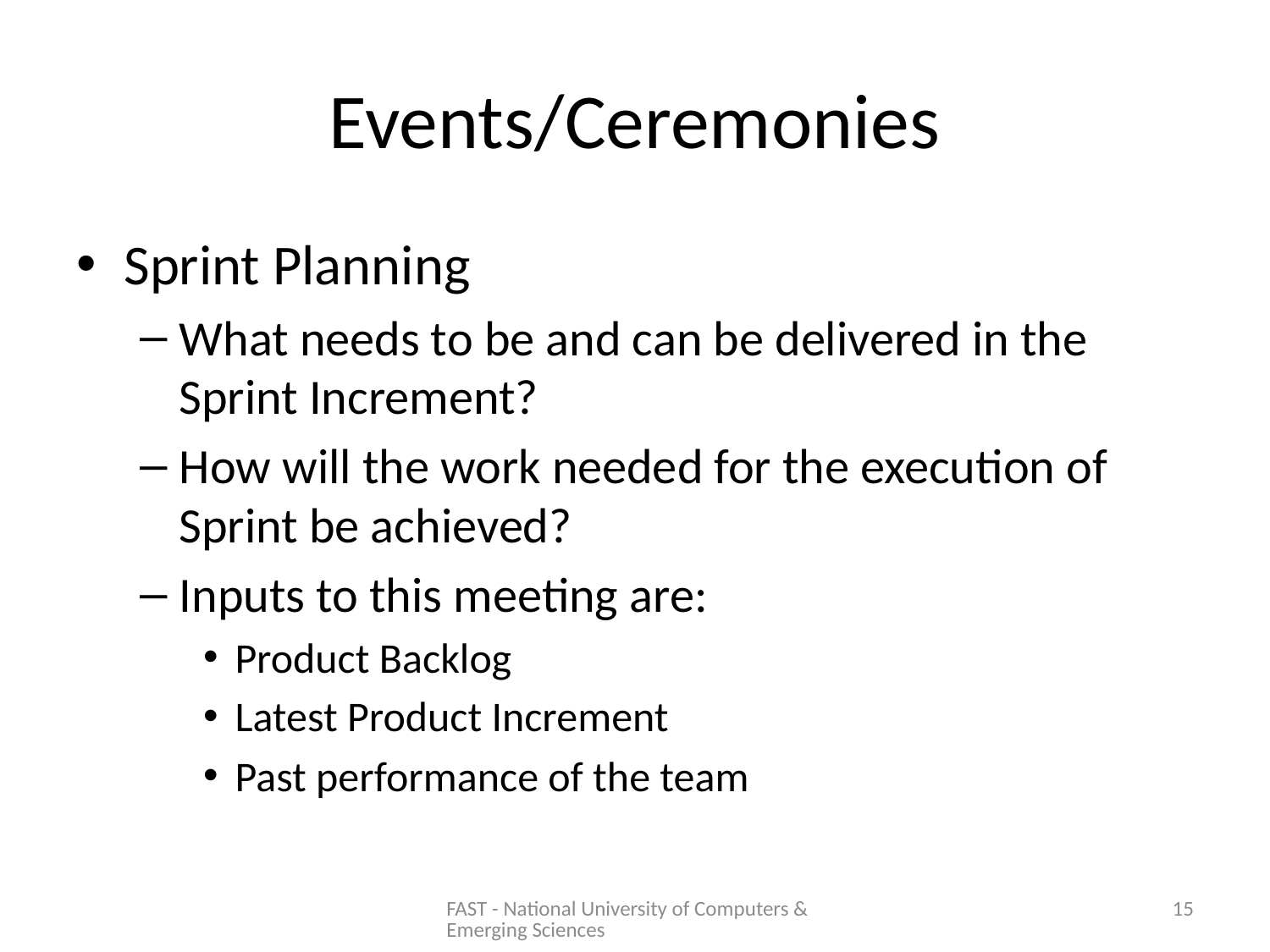

# Events/Ceremonies
Sprint Planning
What needs to be and can be delivered in the Sprint Increment?
How will the work needed for the execution of Sprint be achieved?
Inputs to this meeting are:
Product Backlog
Latest Product Increment
Past performance of the team

FAST - National University of Computers & Emerging Sciences
15